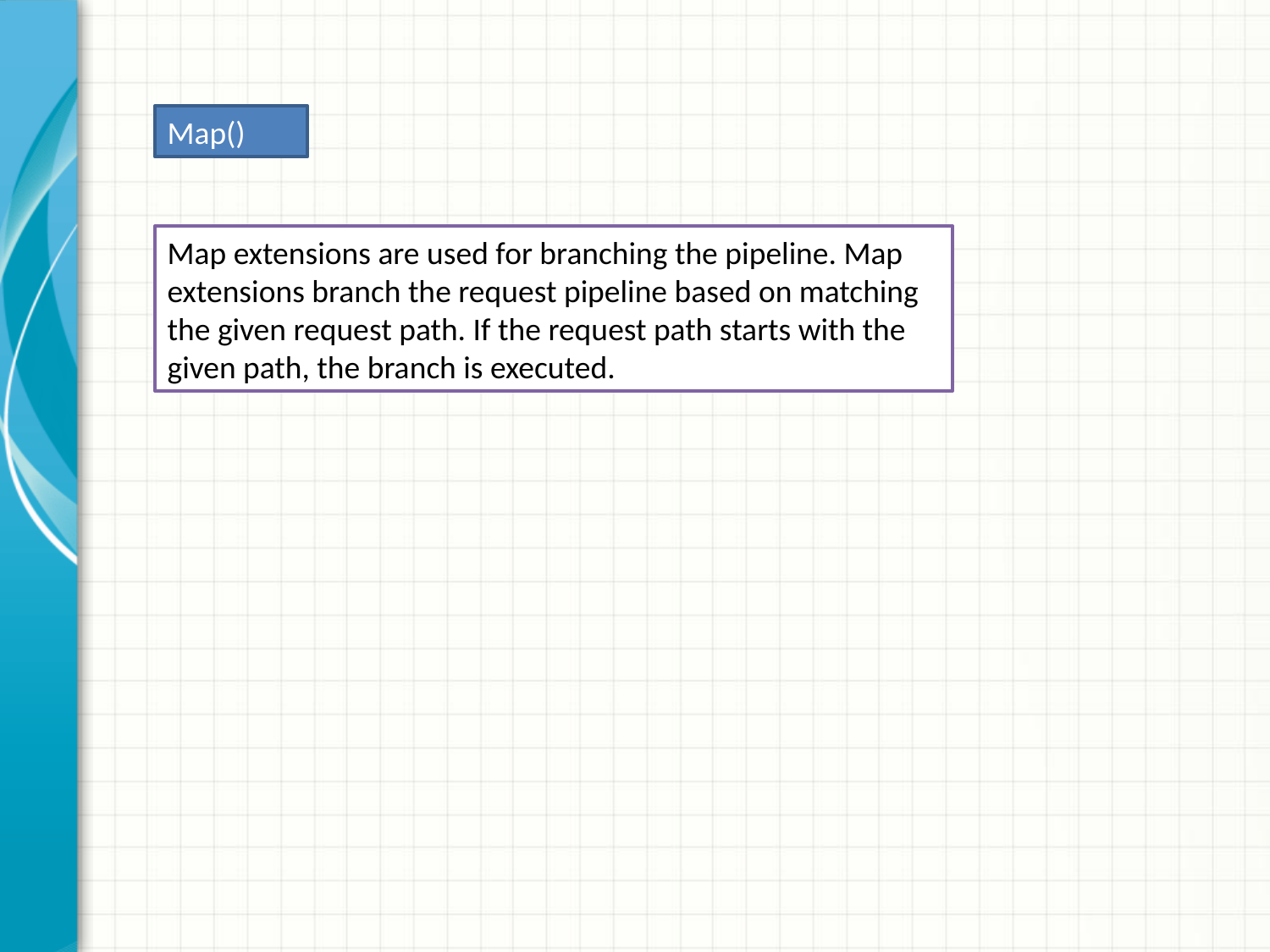

Map()
Map extensions are used for branching the pipeline. Map extensions branch the request pipeline based on matching the given request path. If the request path starts with the given path, the branch is executed.